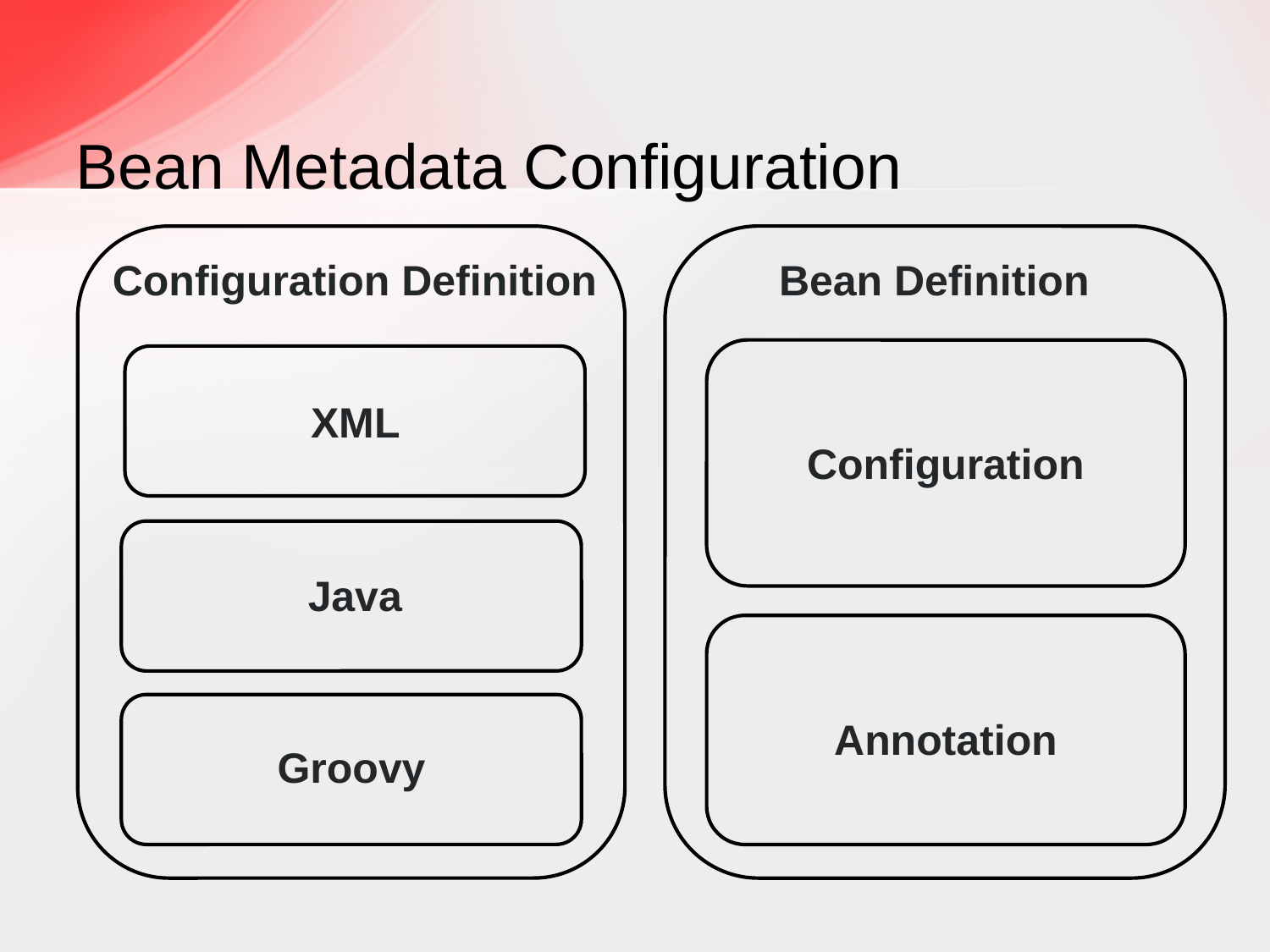

# Bean Metadata Configuration

Configuration Definition
Bean Definition

XML
Configuration

Java

Annotation
Groovy